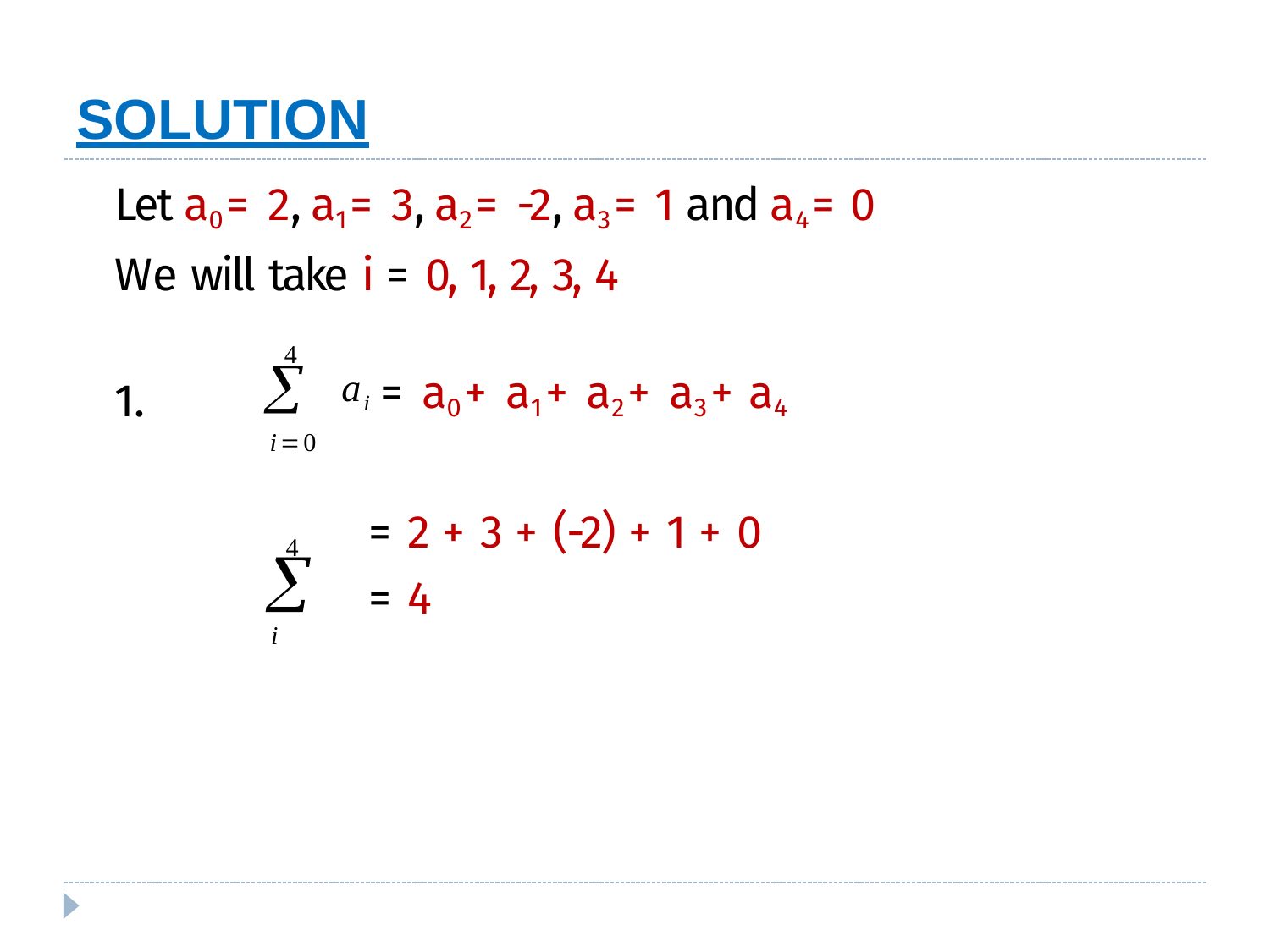

SOLUTION
Let a0 = 2, a1 = 3, a2 = -2, a3 = 1 and a4 = 0  We will take i = 0, 1, 2, 3, 4
4
∑ ai = a0 + a1 + a2 + a3 + a4
i=0
1.
= 2 + 3 + (-2) + 1 + 0
= 4
4
∑
i